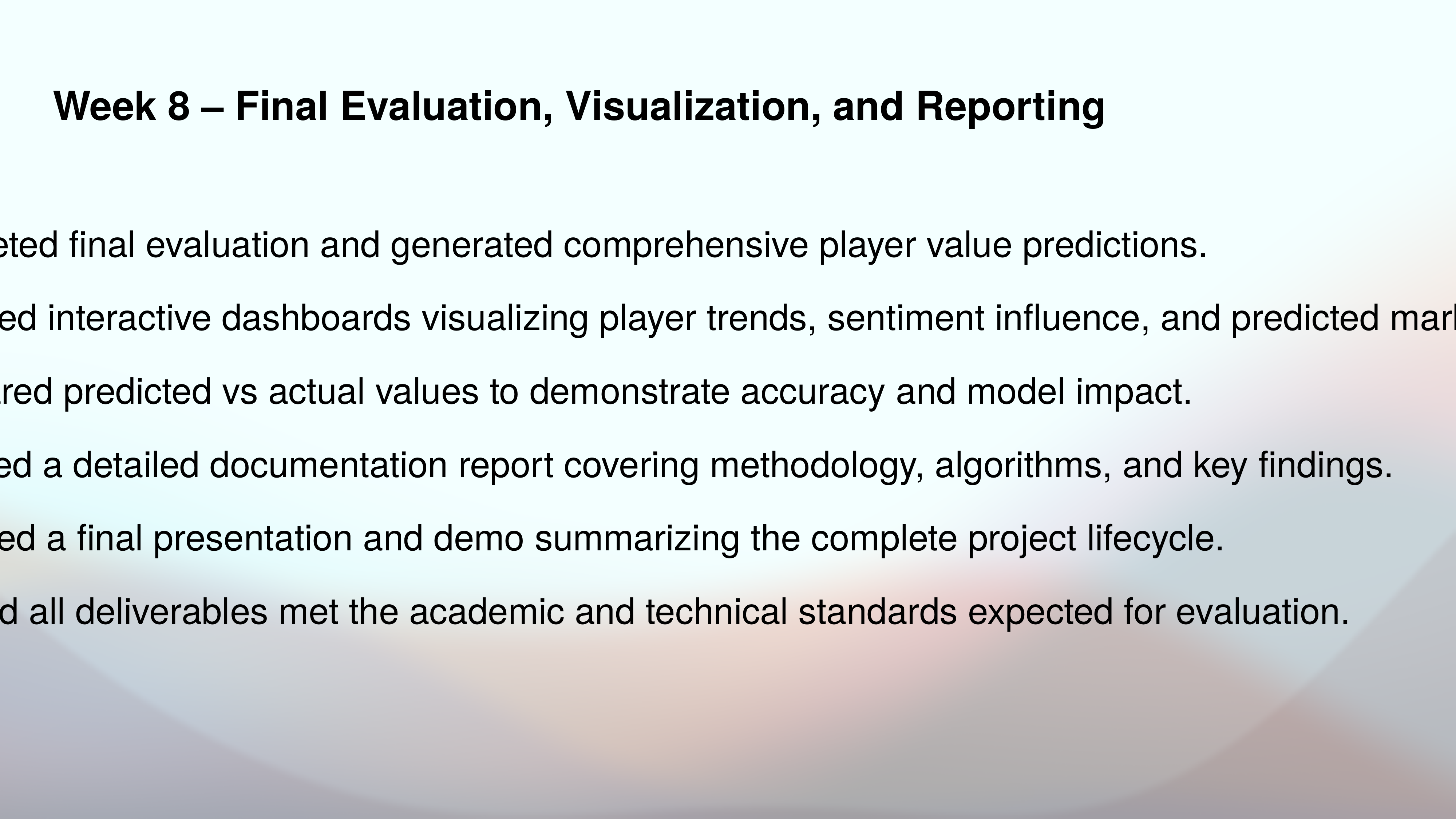

Week 8 – Final Evaluation, Visualization, and Reporting
Completed final evaluation and generated comprehensive player value predictions.
Designed interactive dashboards visualizing player trends, sentiment influence, and predicted market values.
Compared predicted vs actual values to demonstrate accuracy and model impact.
Prepared a detailed documentation report covering methodology, algorithms, and key findings.
Delivered a final presentation and demo summarizing the complete project lifecycle.
Ensured all deliverables met the academic and technical standards expected for evaluation.